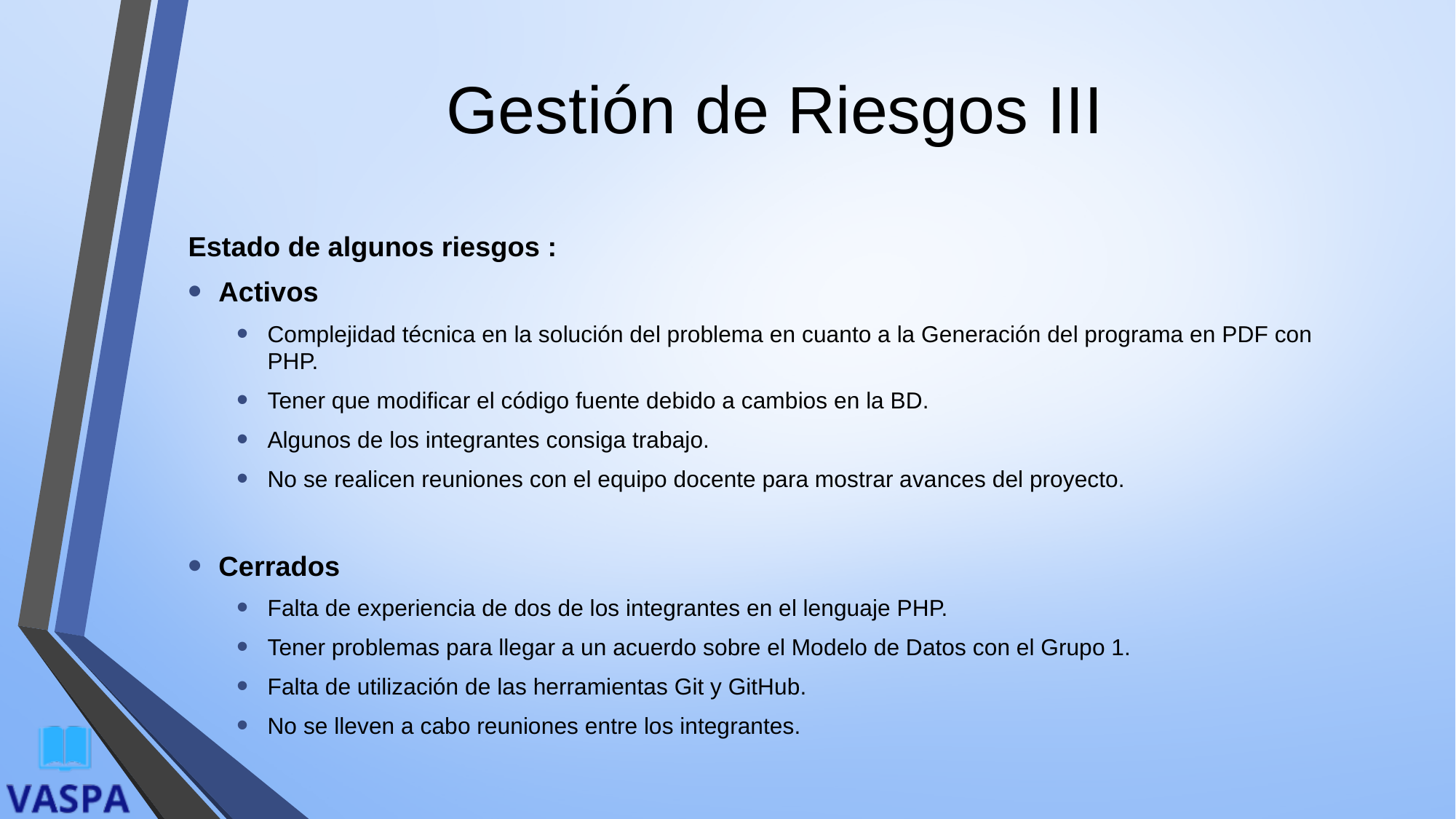

# Gestión de Riesgos III
Estado de algunos riesgos :
Activos
Complejidad técnica en la solución del problema en cuanto a la Generación del programa en PDF con PHP.
Tener que modificar el código fuente debido a cambios en la BD.
Algunos de los integrantes consiga trabajo.
No se realicen reuniones con el equipo docente para mostrar avances del proyecto.

Cerrados
Falta de experiencia de dos de los integrantes en el lenguaje PHP.
Tener problemas para llegar a un acuerdo sobre el Modelo de Datos con el Grupo 1.
Falta de utilización de las herramientas Git y GitHub.
No se lleven a cabo reuniones entre los integrantes.